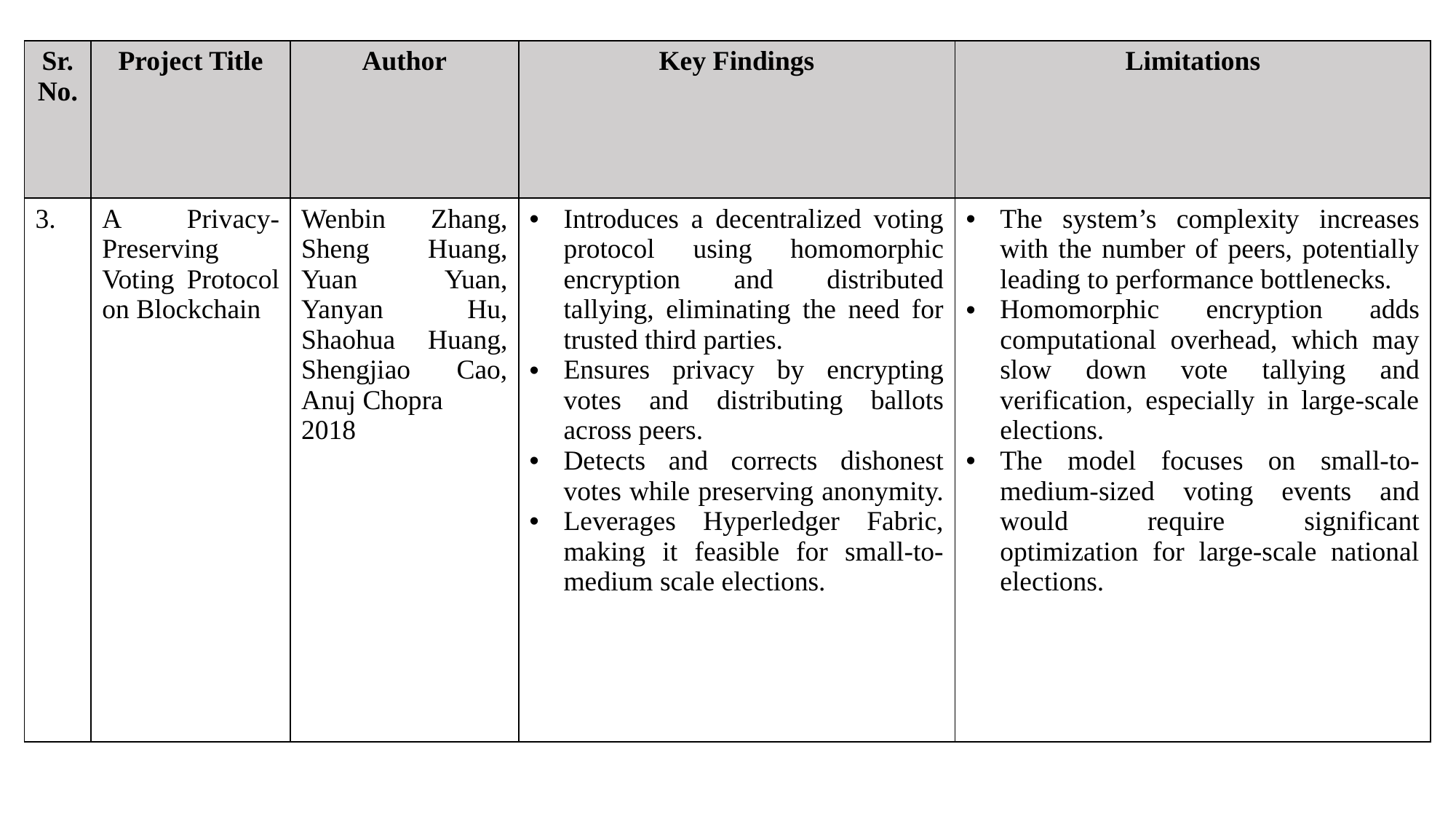

| Sr. No. | Project Title | Author | Key Findings | Limitations |
| --- | --- | --- | --- | --- |
| 3. | A Privacy-Preserving Voting Protocol on Blockchain | Wenbin Zhang, Sheng Huang, Yuan Yuan, Yanyan Hu, Shaohua Huang, Shengjiao Cao, Anuj Chopra 2018 | Introduces a decentralized voting protocol using homomorphic encryption and distributed tallying, eliminating the need for trusted third parties. Ensures privacy by encrypting votes and distributing ballots across peers. Detects and corrects dishonest votes while preserving anonymity. Leverages Hyperledger Fabric, making it feasible for small-to-medium scale elections. | The system’s complexity increases with the number of peers, potentially leading to performance bottlenecks. Homomorphic encryption adds computational overhead, which may slow down vote tallying and verification, especially in large-scale elections. The model focuses on small-to-medium-sized voting events and would require significant optimization for large-scale national elections. |